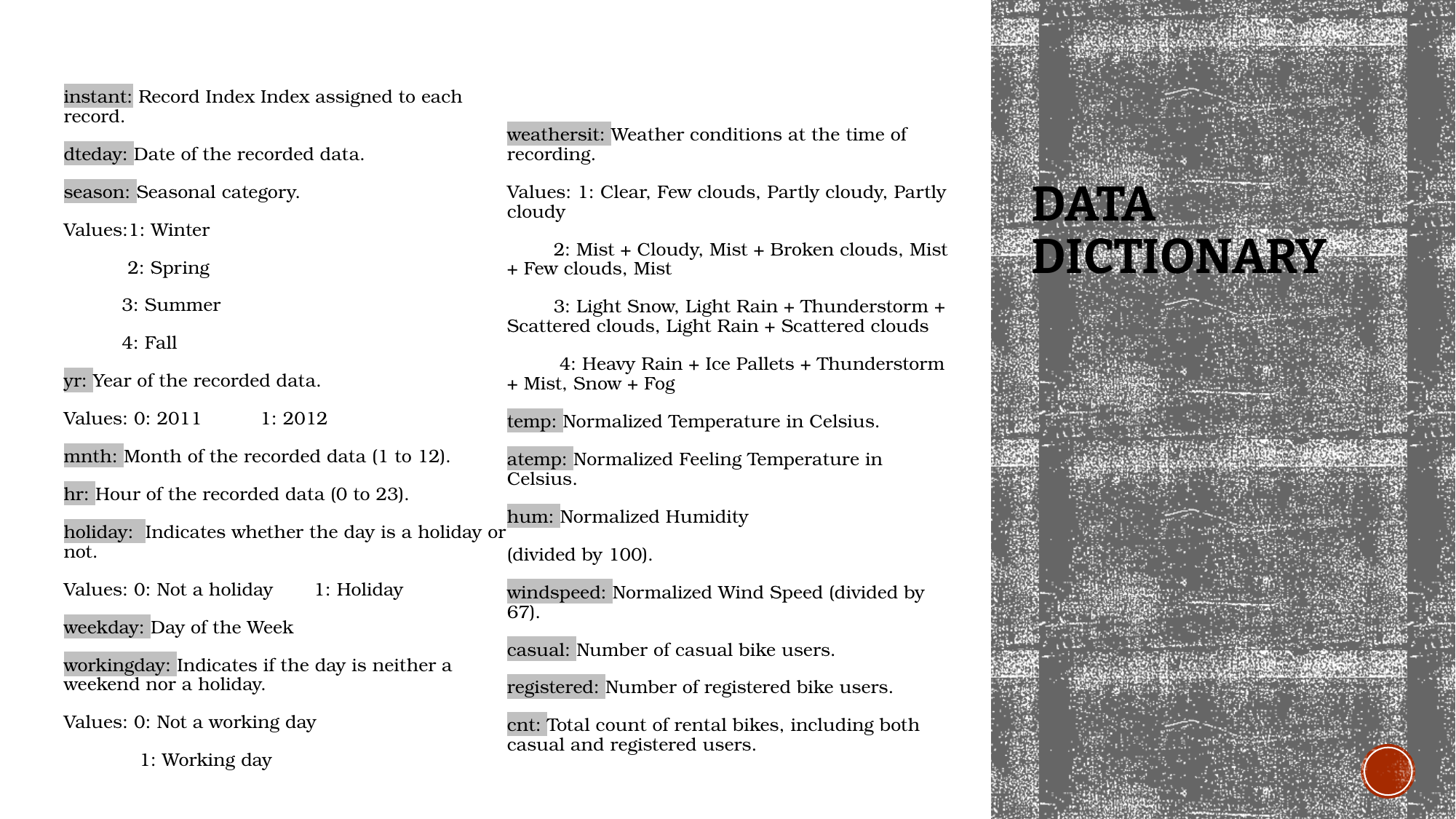

instant: Record Index Index assigned to each record.
dteday: Date of the recorded data.
season: Seasonal category.
Values:1: Winter
           2: Spring
          3: Summer
          4: Fall
yr: Year of the recorded data.
Values: 0: 2011          1: 2012
mnth: Month of the recorded data (1 to 12).
hr: Hour of the recorded data (0 to 23).
holiday:  Indicates whether the day is a holiday or not.
Values: 0: Not a holiday       1: Holiday
weekday: Day of the Week
workingday: Indicates if the day is neither a weekend nor a holiday.
Values: 0: Not a working day
             1: Working day

weathersit: Weather conditions at the time of recording.
Values: 1: Clear, Few clouds, Partly cloudy, Partly cloudy
        2: Mist + Cloudy, Mist + Broken clouds, Mist + Few clouds, Mist
        3: Light Snow, Light Rain + Thunderstorm + Scattered clouds, Light Rain + Scattered clouds
         4: Heavy Rain + Ice Pallets + Thunderstorm + Mist, Snow + Fog
temp: Normalized Temperature in Celsius.
atemp: Normalized Feeling Temperature in Celsius.
hum: Normalized Humidity
(divided by 100).
windspeed: Normalized Wind Speed (divided by 67).
casual: Number of casual bike users.
registered: Number of registered bike users.
cnt: Total count of rental bikes, including both casual and registered users.
# DATA DICTIONARY